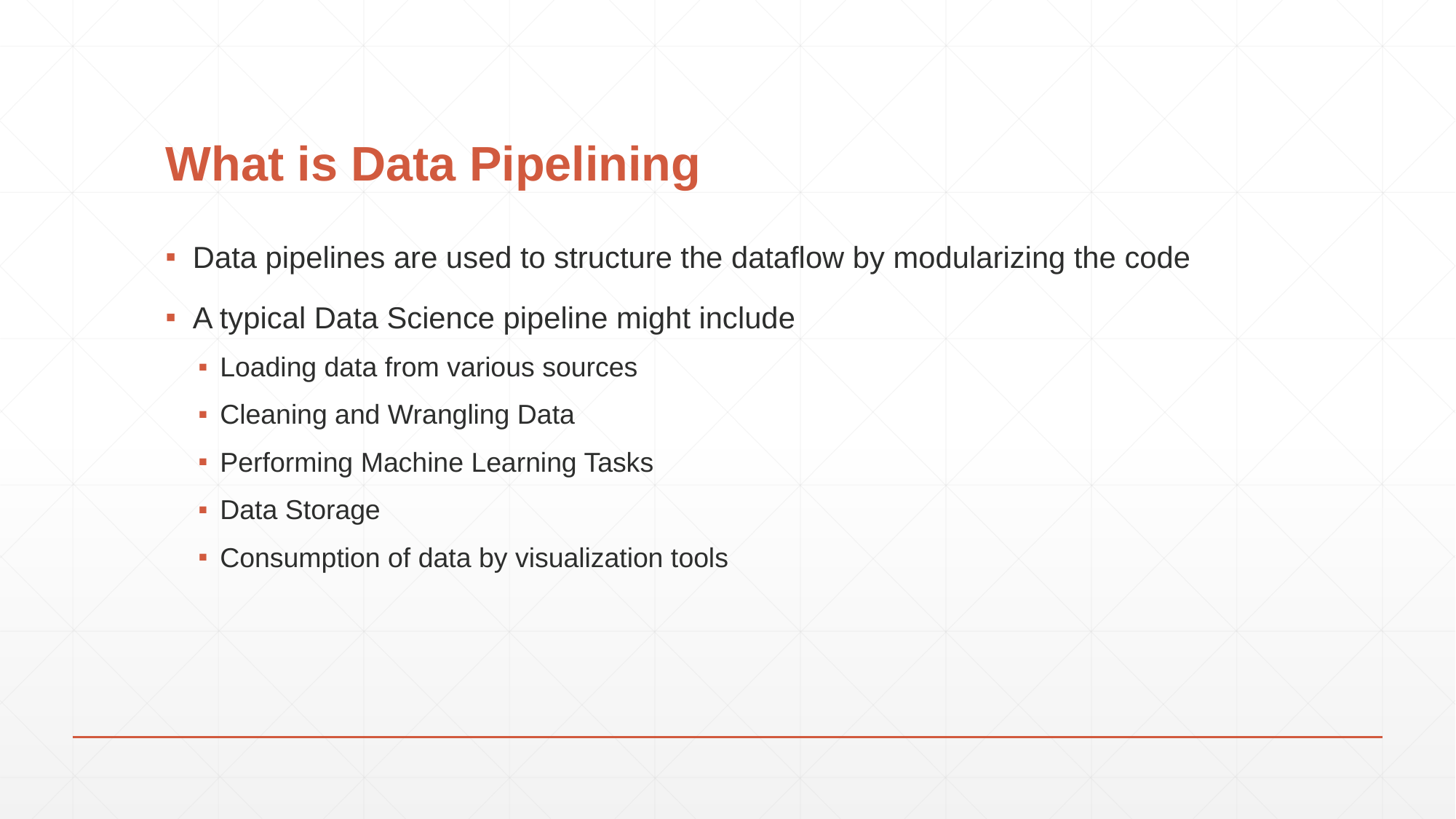

# What is Data Pipelining
Data pipelines are used to structure the dataflow by modularizing the code
A typical Data Science pipeline might include
Loading data from various sources
Cleaning and Wrangling Data
Performing Machine Learning Tasks
Data Storage
Consumption of data by visualization tools